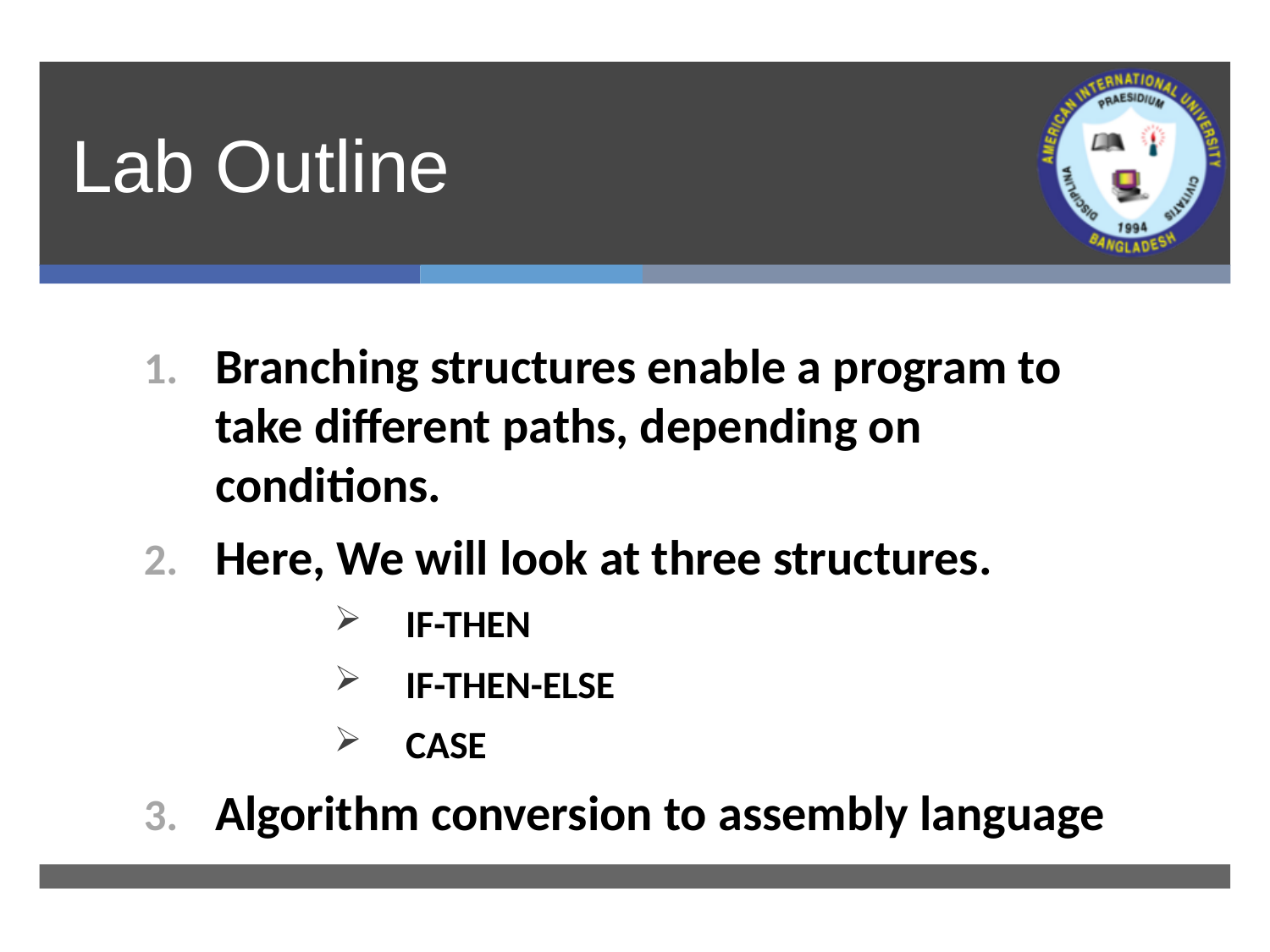

# Lab Outline
Branching structures enable a program to take different paths, depending on conditions.
Here, We will look at three structures.
IF-THEN
IF-THEN-ELSE
CASE
Algorithm conversion to assembly language